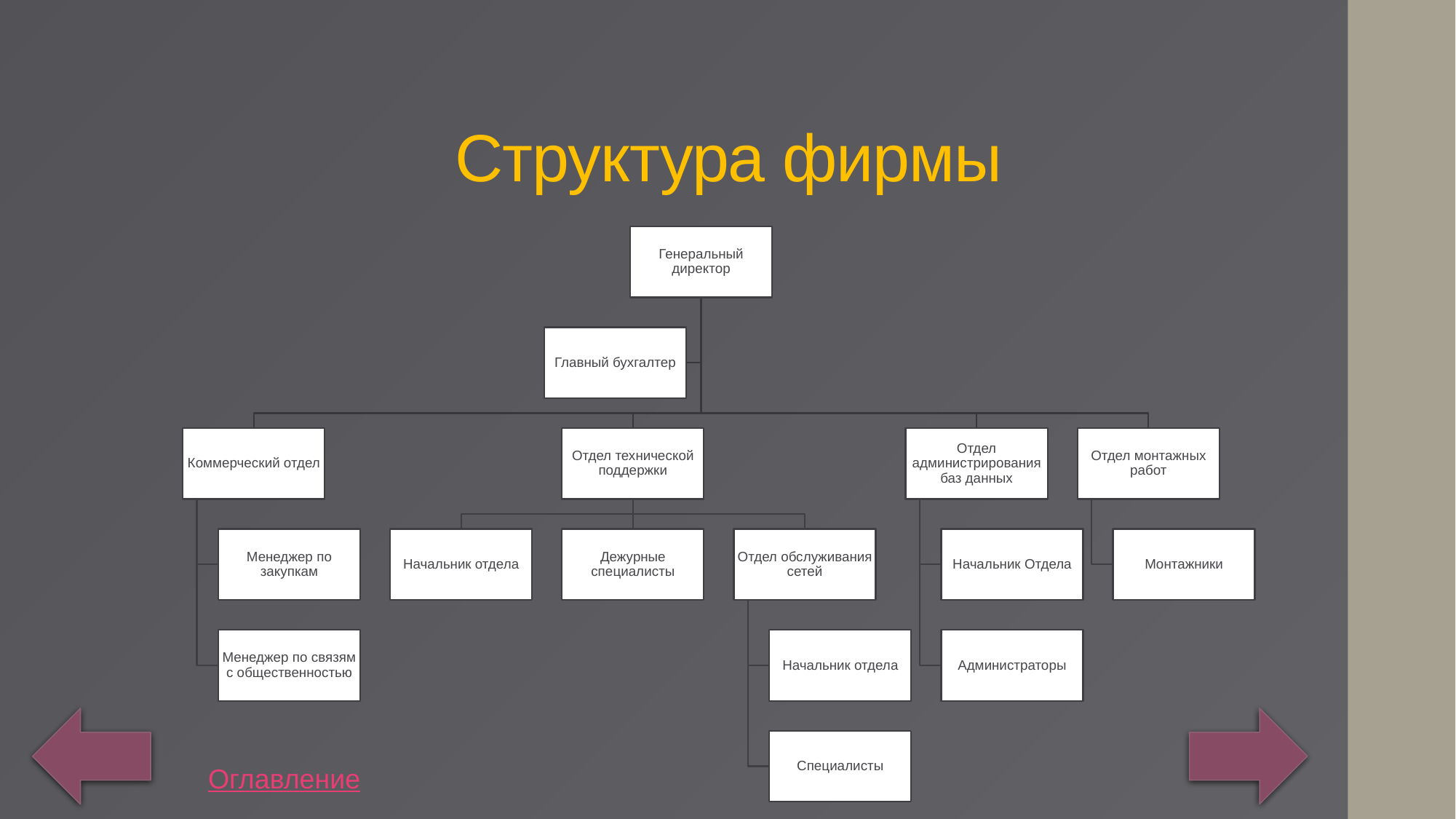

# Структура фирмы
Генеральный директор
Коммерческий отдел
Менеджер по закупкам
Менеджер по связям с общественностью
Отдел технической поддержки
Начальник отдела
Дежурные специалисты
Отдел обслуживания сетей
Начальник отдела
Специалисты
Отдел администрирования баз данных
Начальник Отдела
Администраторы
Отдел монтажных работ
Монтажники
Главный бухгалтер

Оглавление